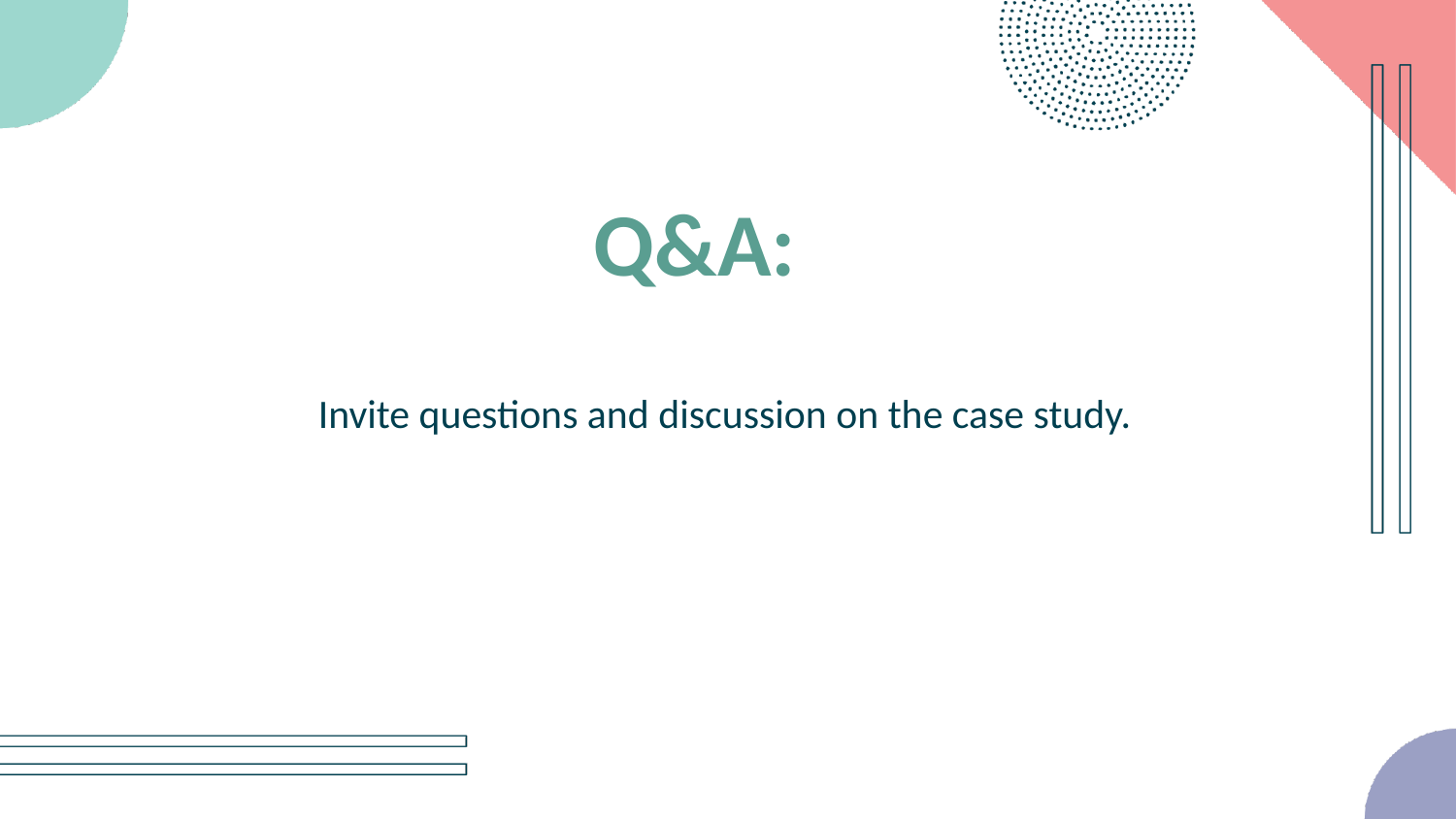

Q&A:

Invite questions and discussion on the case study.